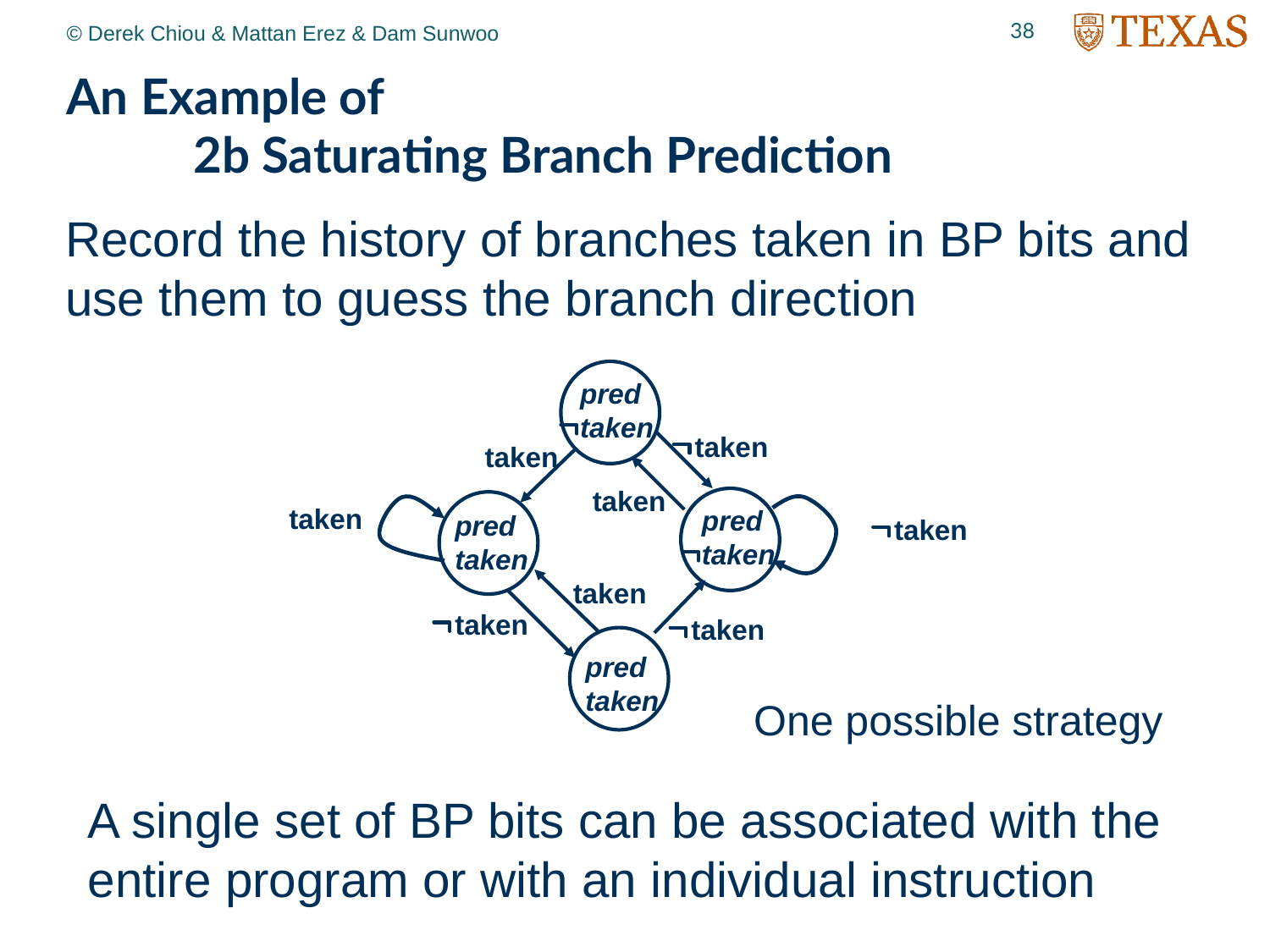

38
© Derek Chiou & Mattan Erez & Dam Sunwoo
# An Example of 2b Saturating Branch Prediction
Record the history of branches taken in BP bits and
use them to guess the branch direction

pred
taken
taken

taken

taken

taken
pred
taken

pred
taken
taken

taken

taken

taken

pred
taken
One possible strategy
A single set of BP bits can be associated with the
entire program or with an individual instruction